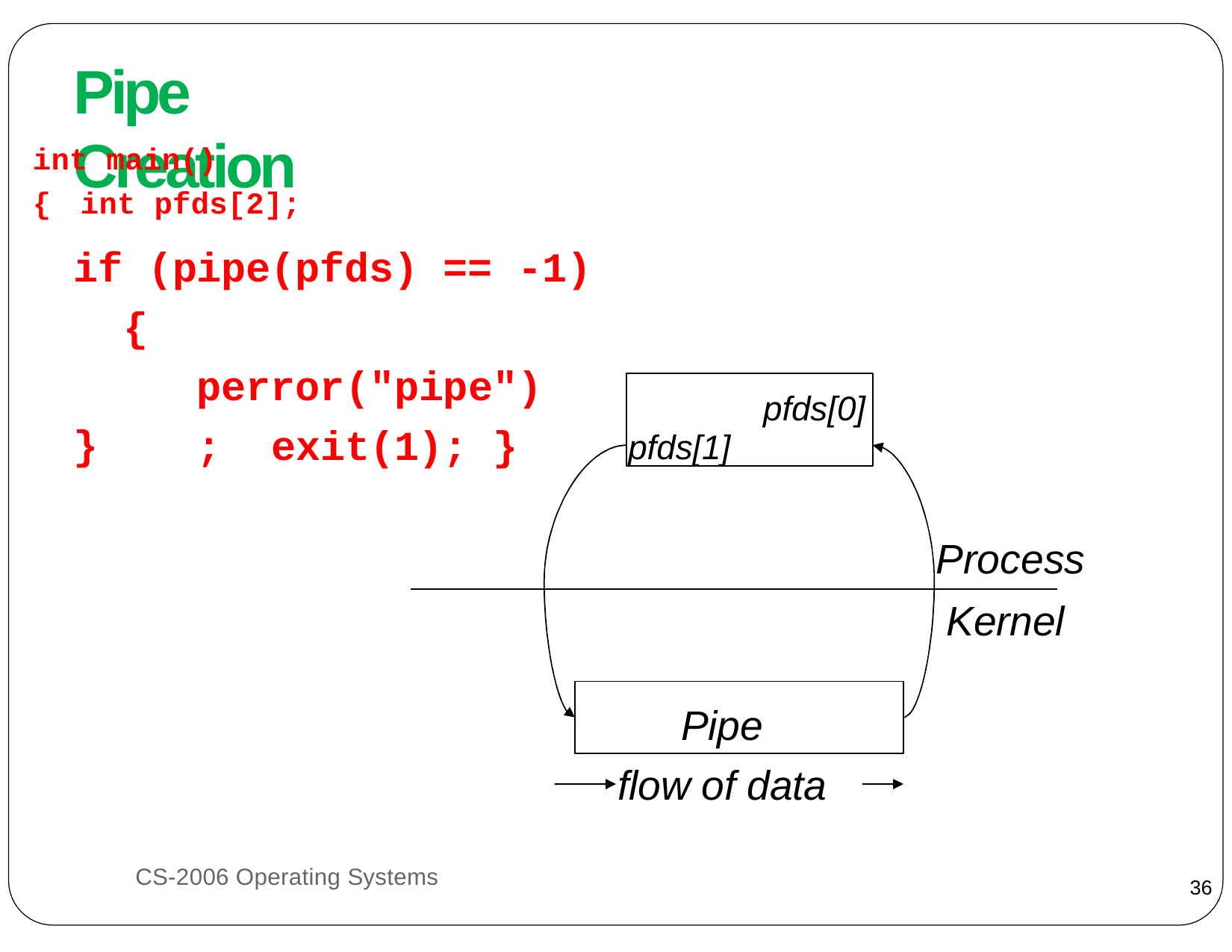

# Pipe Creation
int main()
{	int pfds[2];
if (pipe(pfds) == -1)
{	perror("pipe");  exit(1); }
pfds[0]
pfds[1]
}

Process  Kernel

Pipe  flow of data

CS-2006 Operating Systems
36